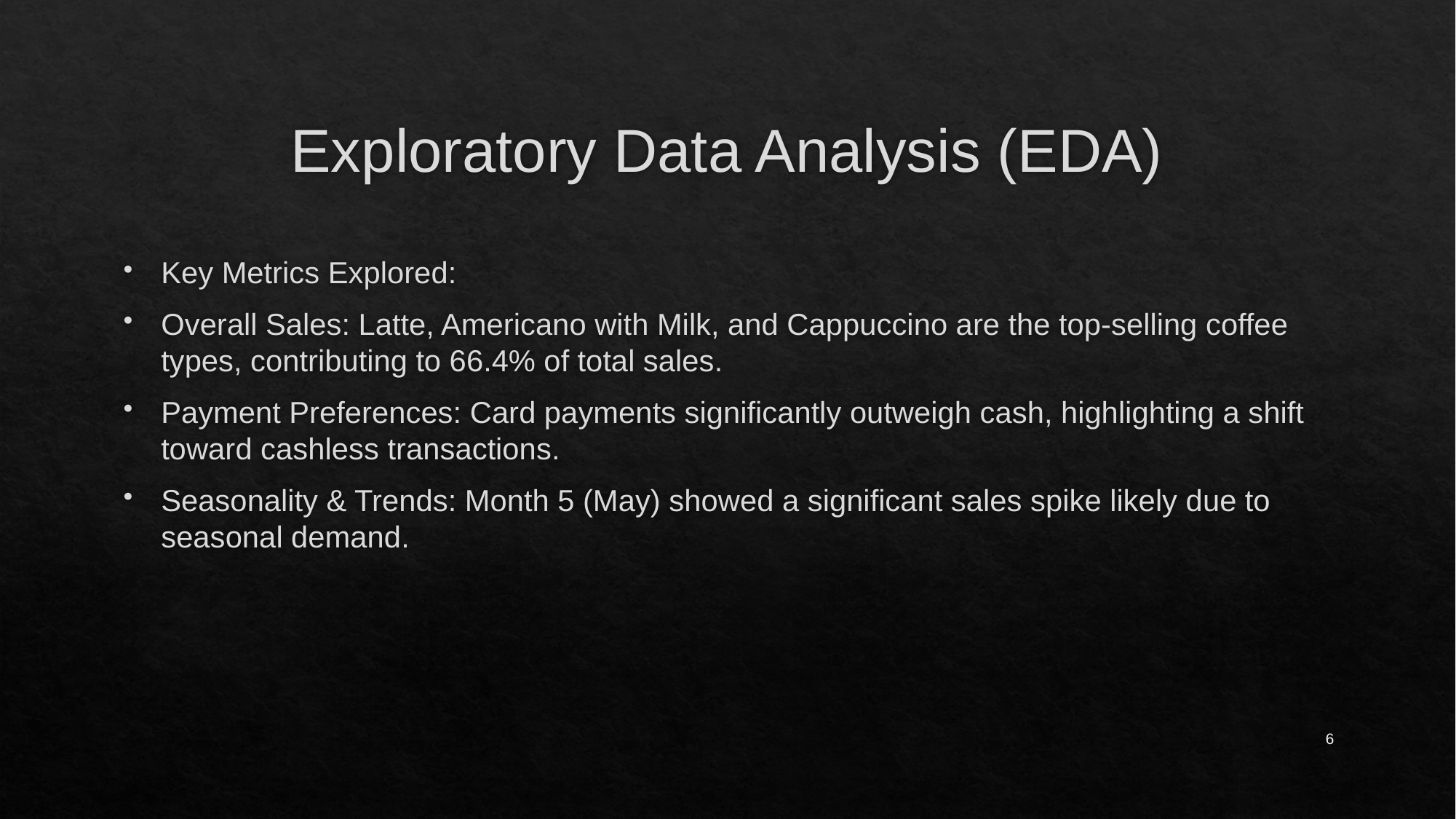

# Exploratory Data Analysis (EDA)
Key Metrics Explored:
Overall Sales: Latte, Americano with Milk, and Cappuccino are the top-selling coffee types, contributing to 66.4% of total sales​.
Payment Preferences: Card payments significantly outweigh cash, highlighting a shift toward cashless transactions​.
Seasonality & Trends: Month 5 (May) showed a significant sales spike likely due to seasonal demand​.
6